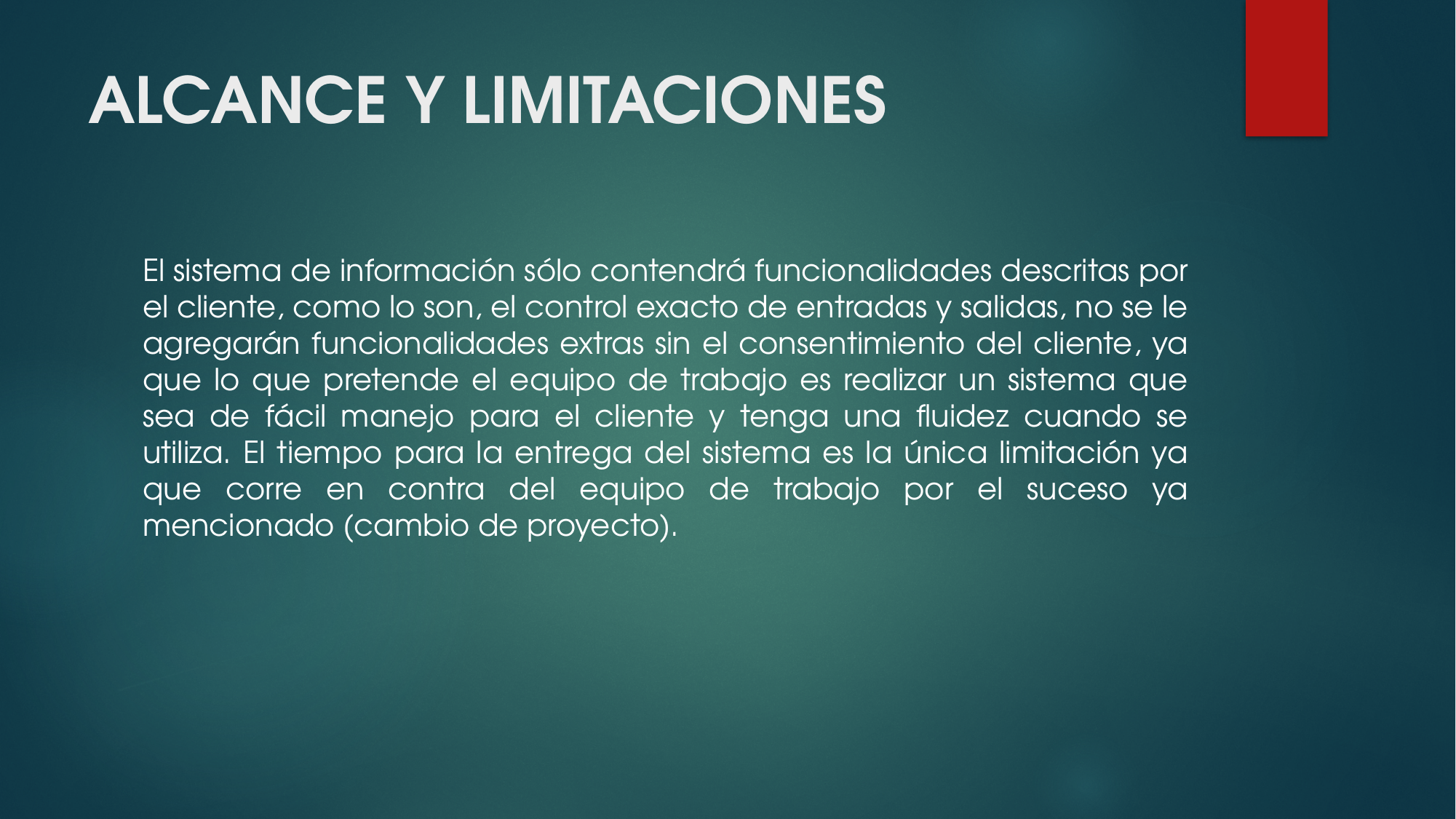

# ALCANCE Y LIMITACIONES
El sistema de información sólo contendrá funcionalidades descritas por el cliente, como lo son, el control exacto de entradas y salidas, no se le agregarán funcionalidades extras sin el consentimiento del cliente, ya que lo que pretende el equipo de trabajo es realizar un sistema que sea de fácil manejo para el cliente y tenga una fluidez cuando se utiliza. El tiempo para la entrega del sistema es la única limitación ya que corre en contra del equipo de trabajo por el suceso ya mencionado (cambio de proyecto).